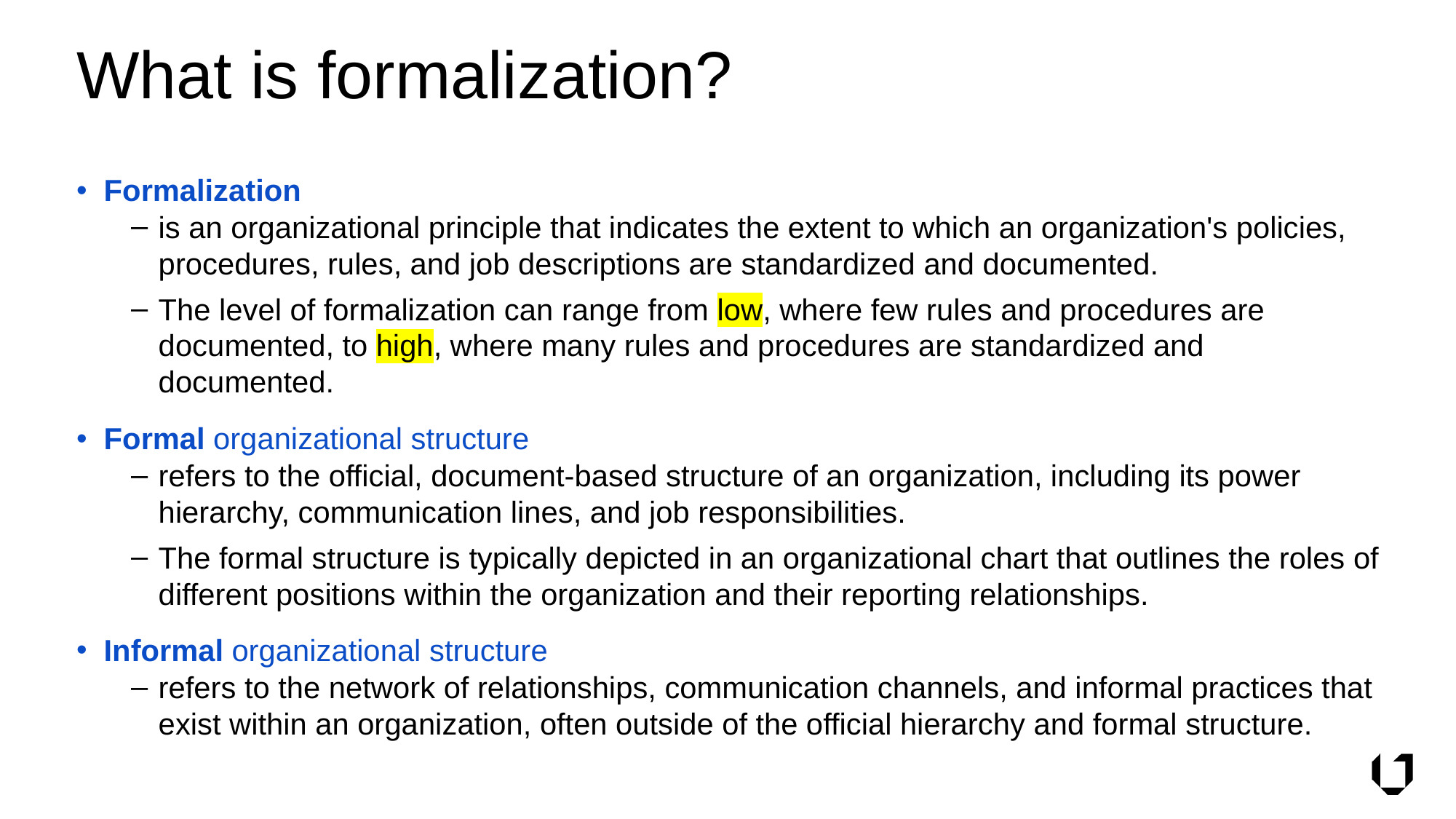

# What is formalization?
Formalization
is an organizational principle that indicates the extent to which an organization's policies, procedures, rules, and job descriptions are standardized and documented.
The level of formalization can range from low, where few rules and procedures are documented, to high, where many rules and procedures are standardized and documented.
Formal organizational structure
refers to the official, document-based structure of an organization, including its power hierarchy, communication lines, and job responsibilities.
The formal structure is typically depicted in an organizational chart that outlines the roles of different positions within the organization and their reporting relationships.
Informal organizational structure
refers to the network of relationships, communication channels, and informal practices that exist within an organization, often outside of the official hierarchy and formal structure.